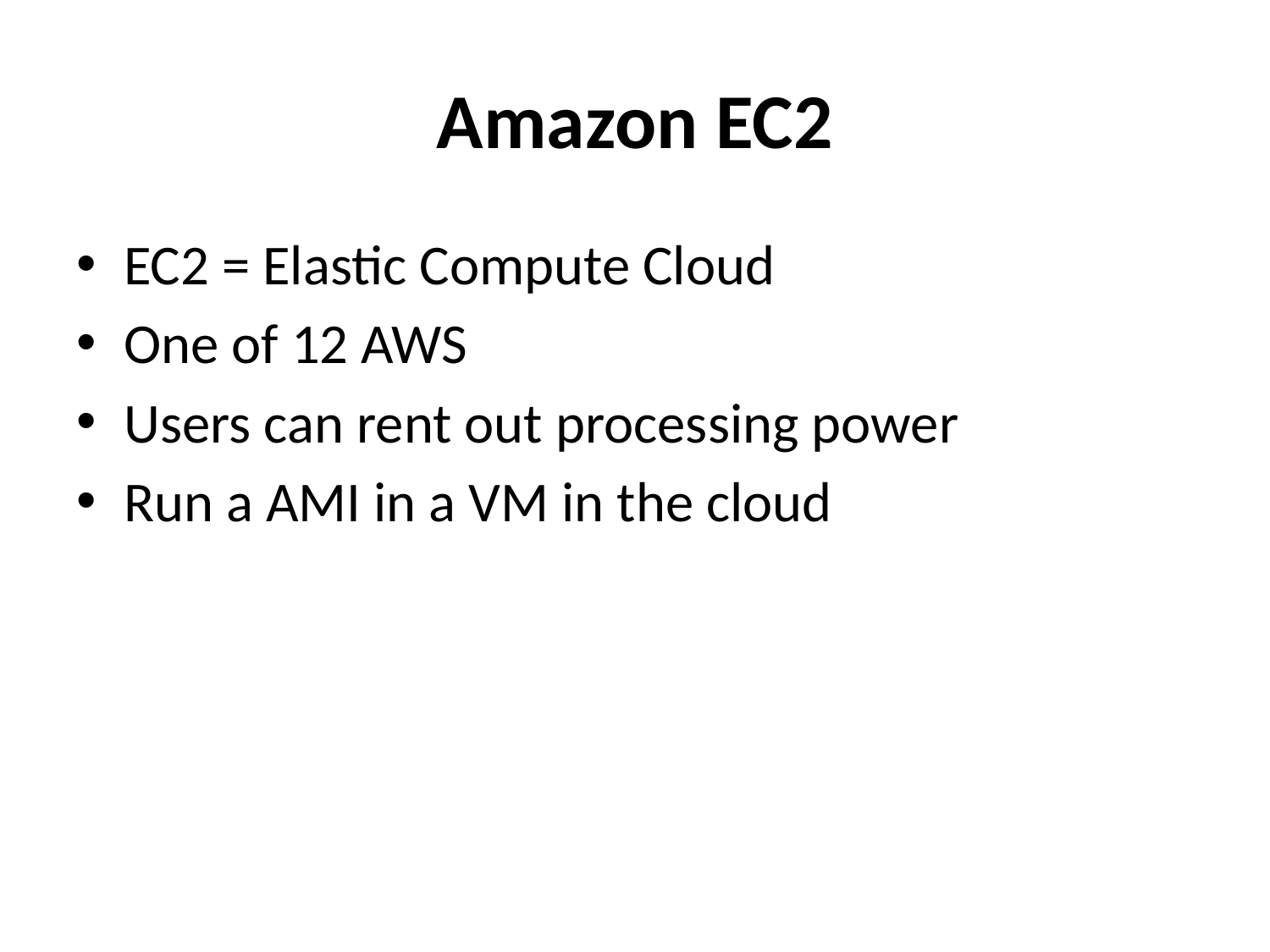

# Amazon EC2
EC2 = Elastic Compute Cloud
One of 12 AWS
Users can rent out processing power
Run a AMI in a VM in the cloud